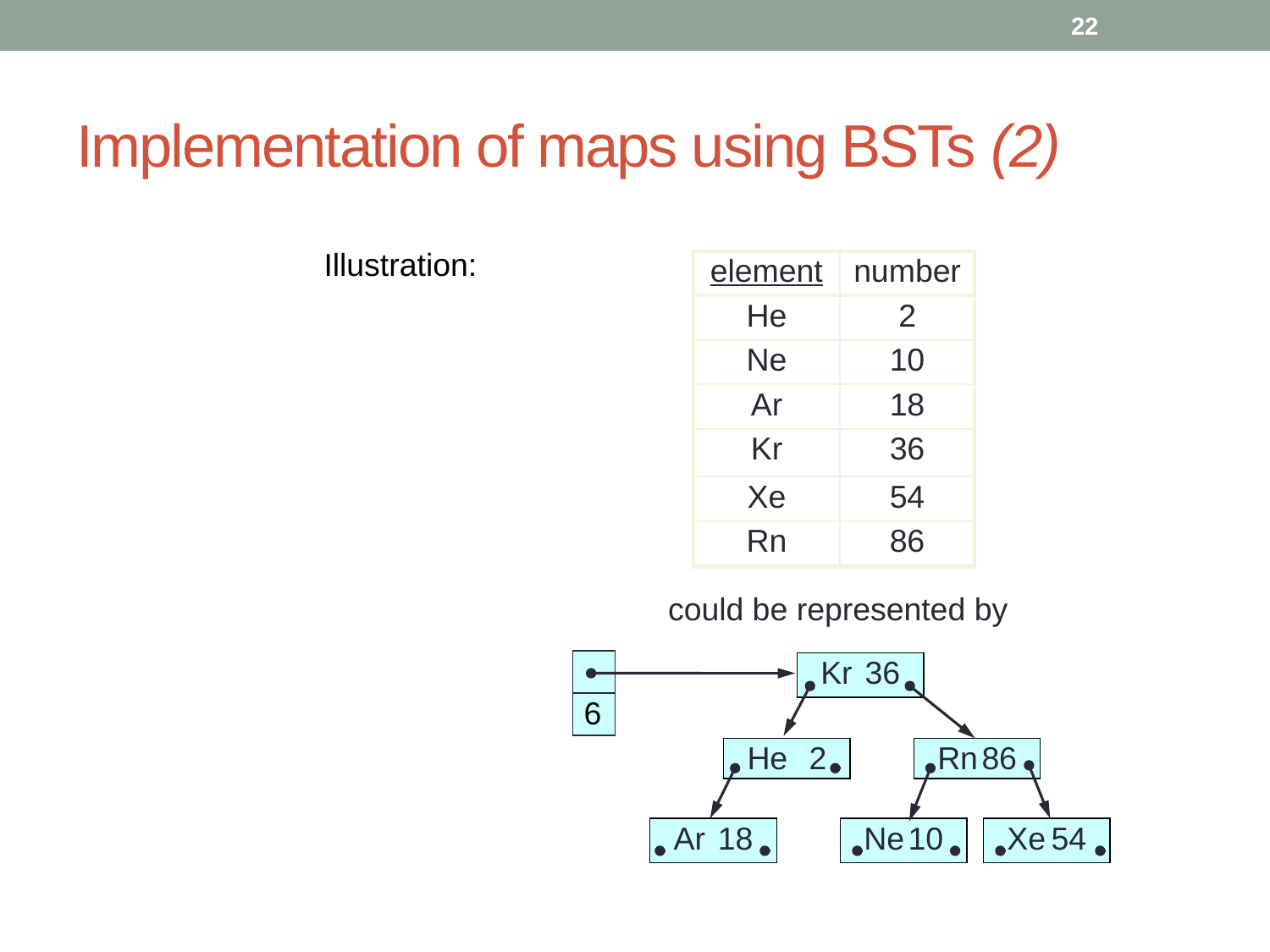

22
# Implementation of maps using BSTs (2)
Illustration:
| element | number |
| --- | --- |
| He | 2 |
| Ne | 10 |
| Ar | 18 |
| Kr | 36 |
| Xe | 54 |
| Rn | 86 |
could be represented by

Kr	36

6
He	2
Rn	86

Ar	18
Ne	10
Xe	54